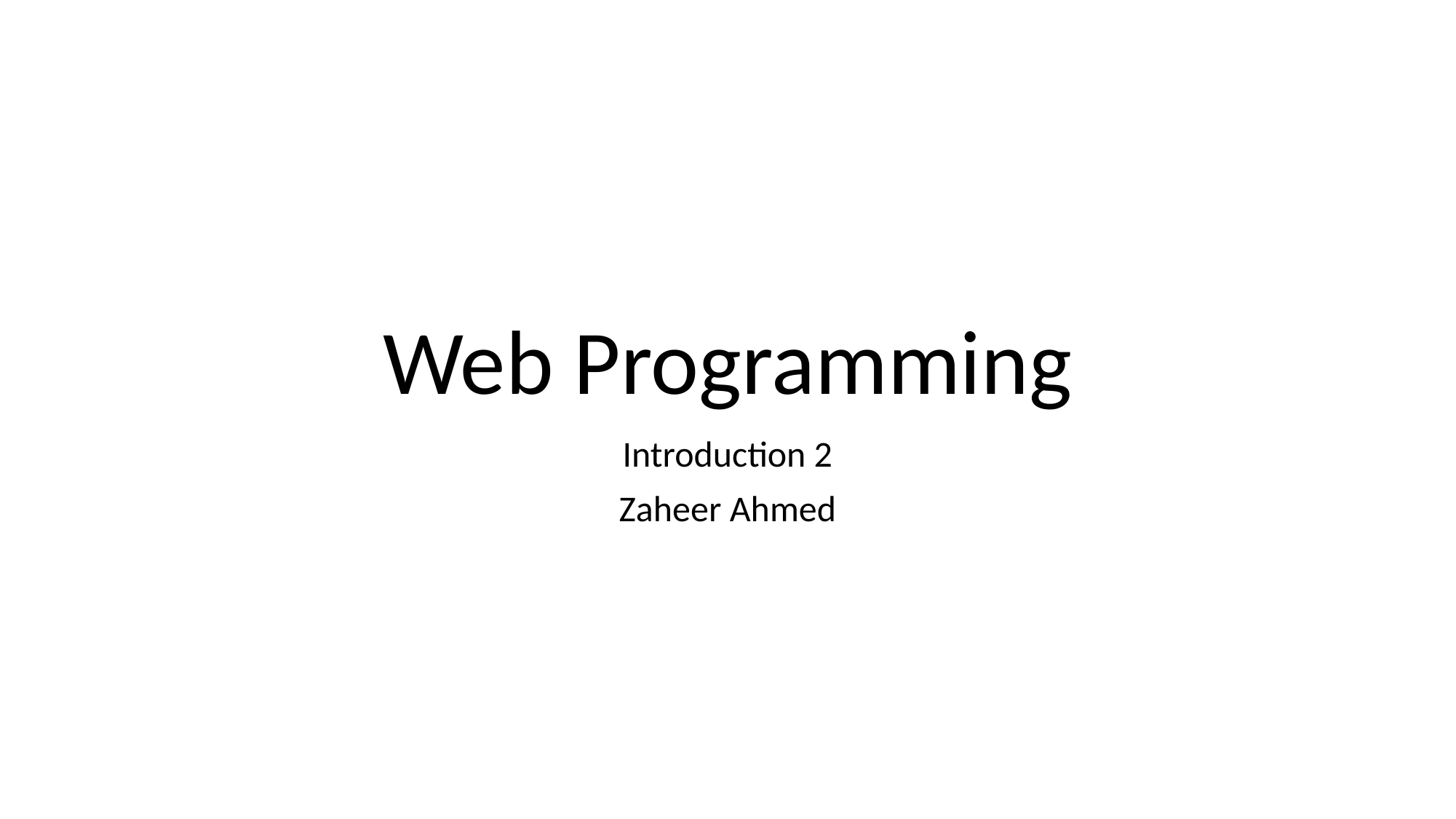

# Web Programming
Introduction 2
Zaheer Ahmed